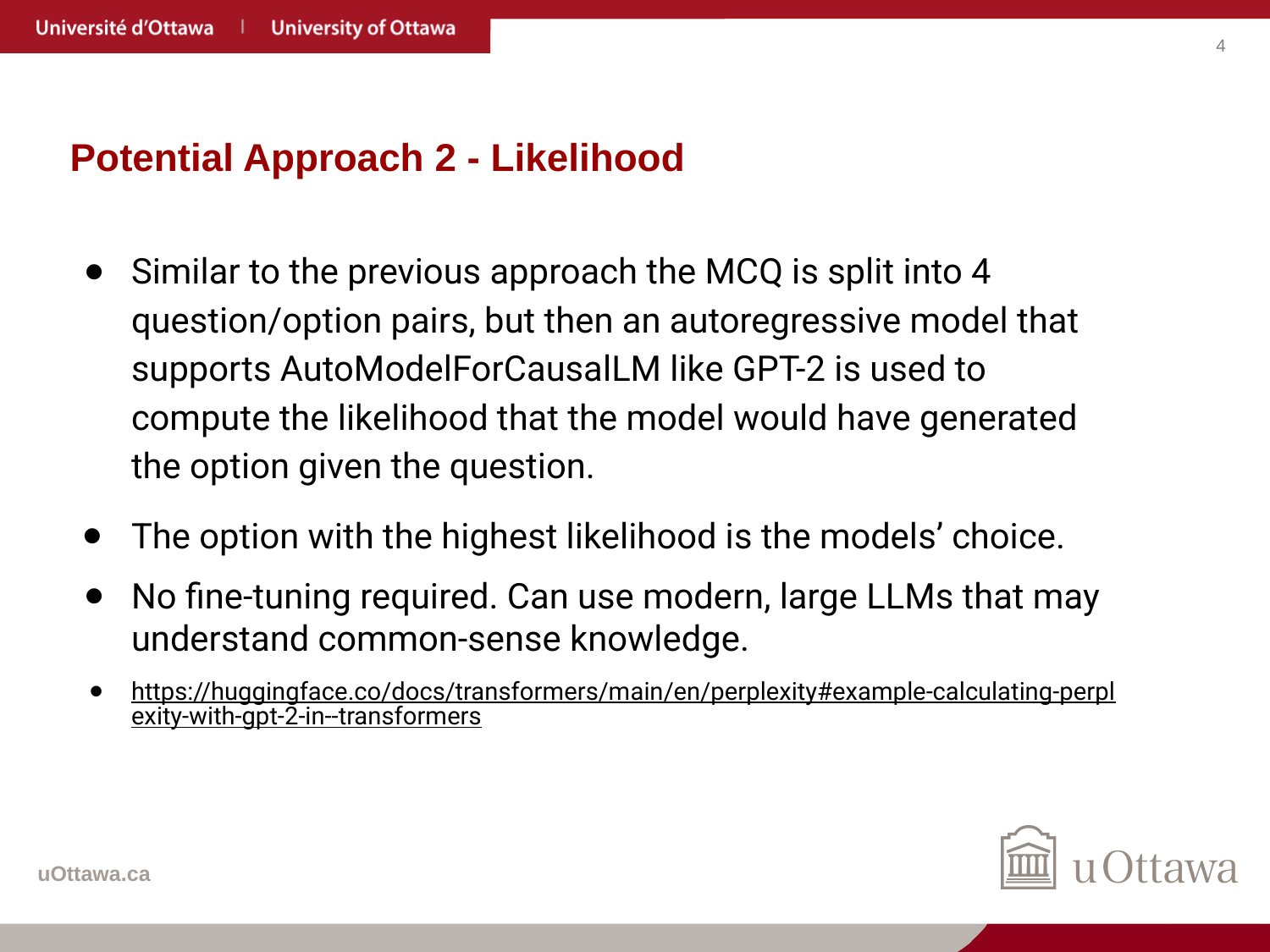

# Potential Approach 2 - Likelihood
Similar to the previous approach the MCQ is split into 4 question/option pairs, but then an autoregressive model that supports AutoModelForCausalLM like GPT-2 is used to compute the likelihood that the model would have generated the option given the question.
The option with the highest likelihood is the models’ choice.
No fine-tuning required. Can use modern, large LLMs that may understand common-sense knowledge.
https://huggingface.co/docs/transformers/main/en/perplexity#example-calculating-perplexity-with-gpt-2-in--transformers